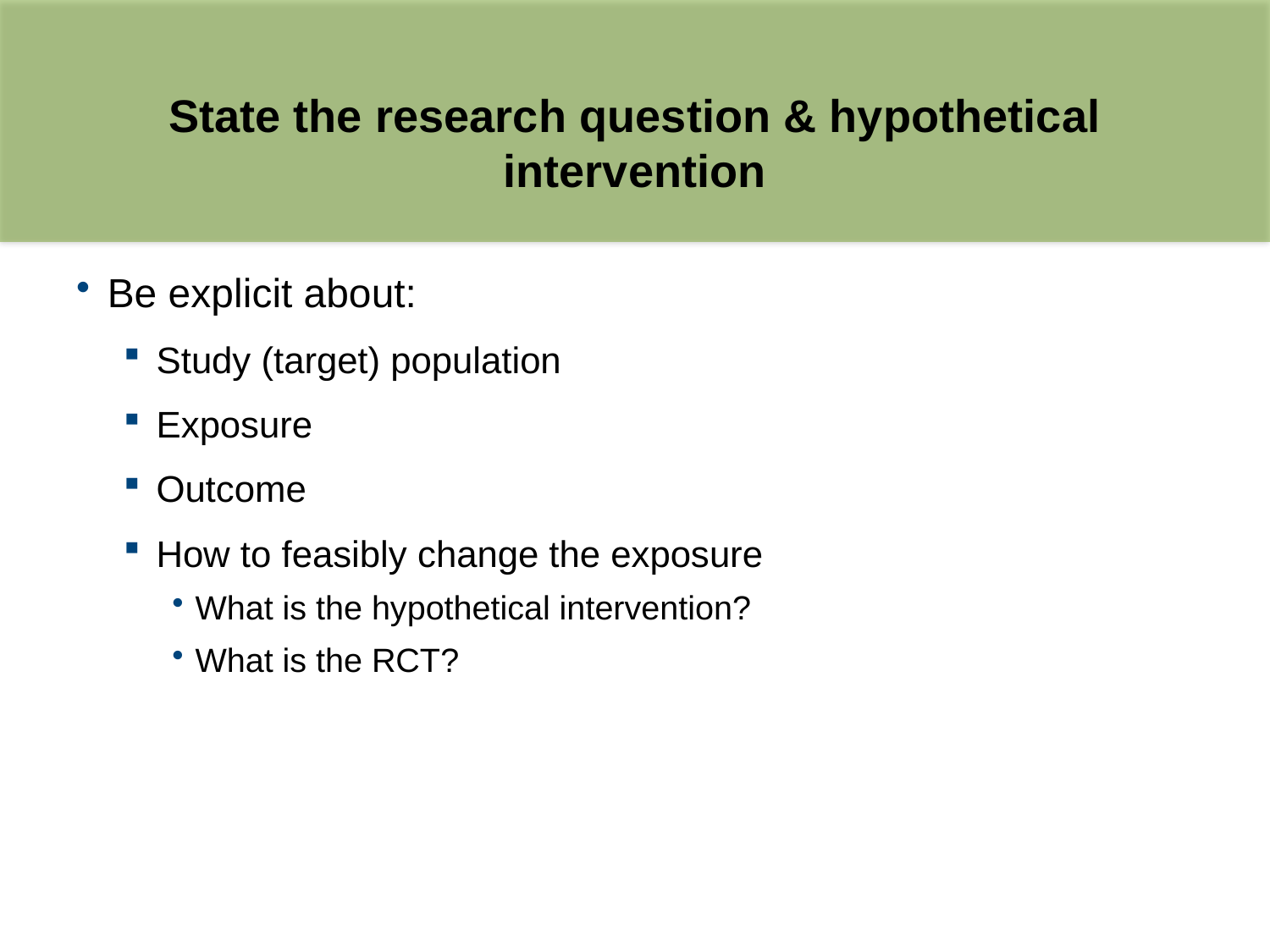

# State the research question & hypothetical intervention
Be explicit about:
Study (target) population
Exposure
Outcome
How to feasibly change the exposure
What is the hypothetical intervention?
What is the RCT?